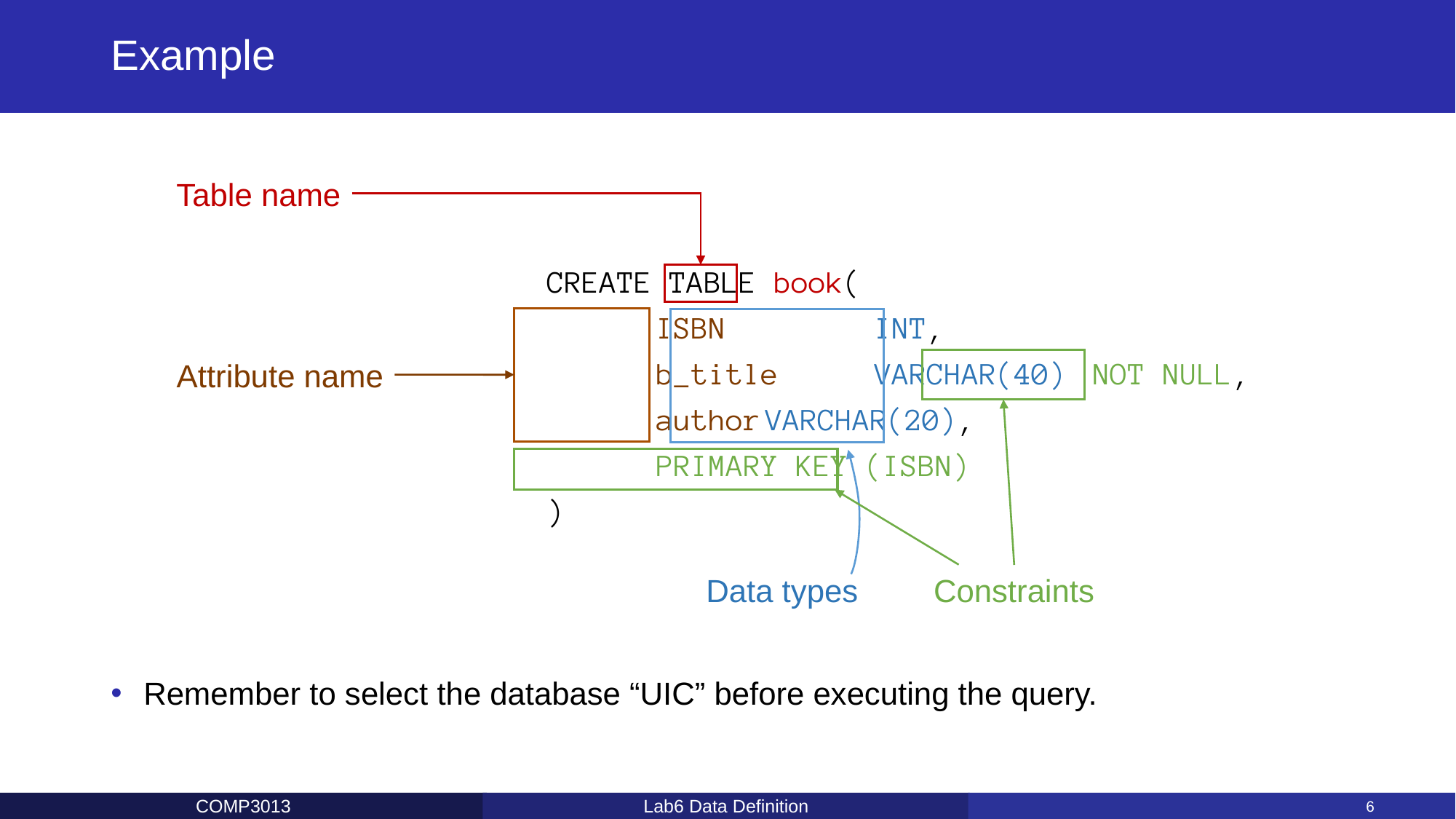

# Example

				CREATE TABLE book(
					ISBN		INT,
					b_title	VARCHAR(40)	NOT NULL,
					author	VARCHAR(20),
					PRIMARY KEY (ISBN)
				)

Remember to select the database “UIC” before executing the query.
Table name

Attribute name

Data types
Constraints